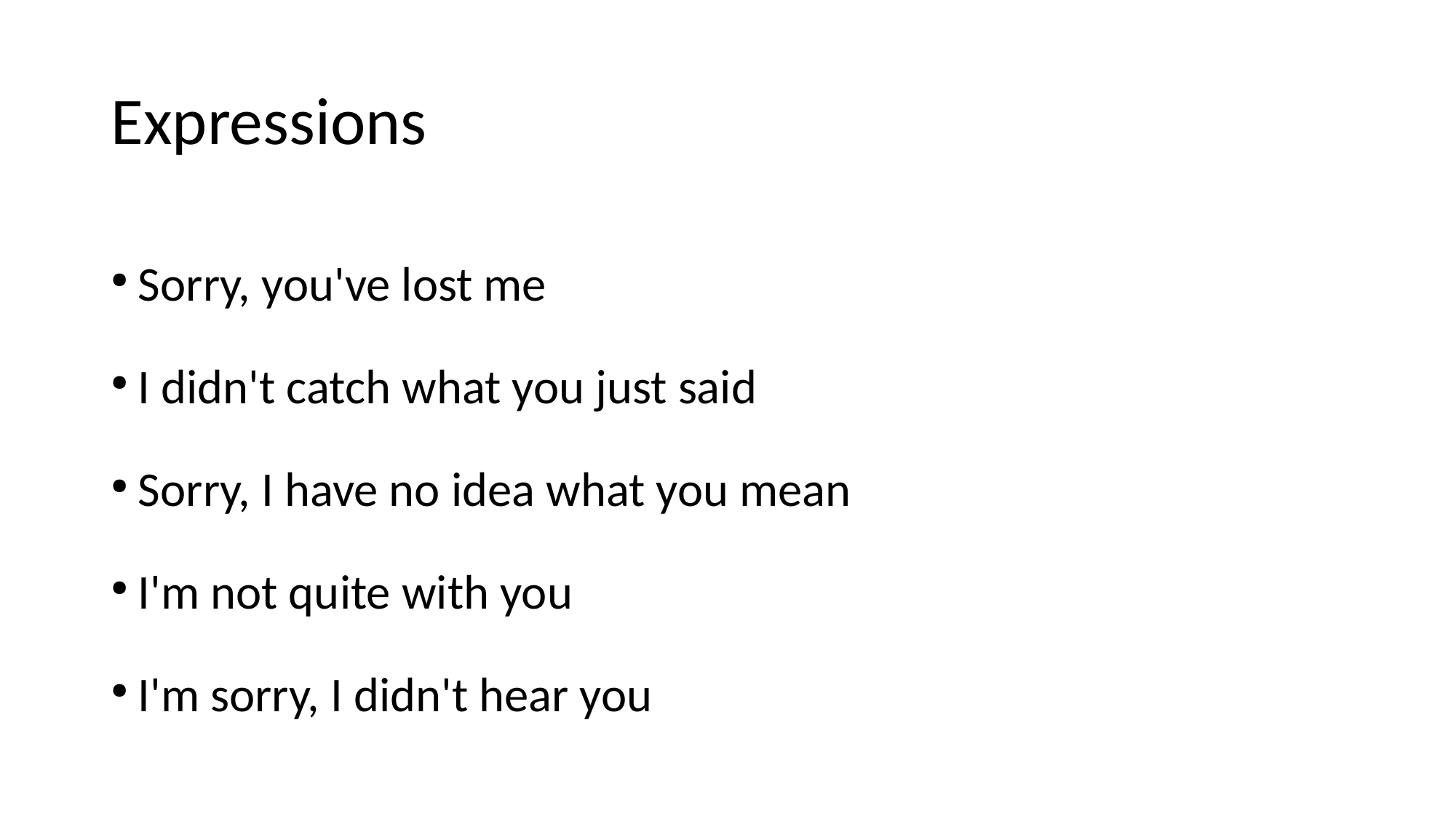

# Expressions

Sorry, you've lost me
I didn't catch what you just said
Sorry, I have no idea what you mean
I'm not quite with you
I'm sorry, I didn't hear you